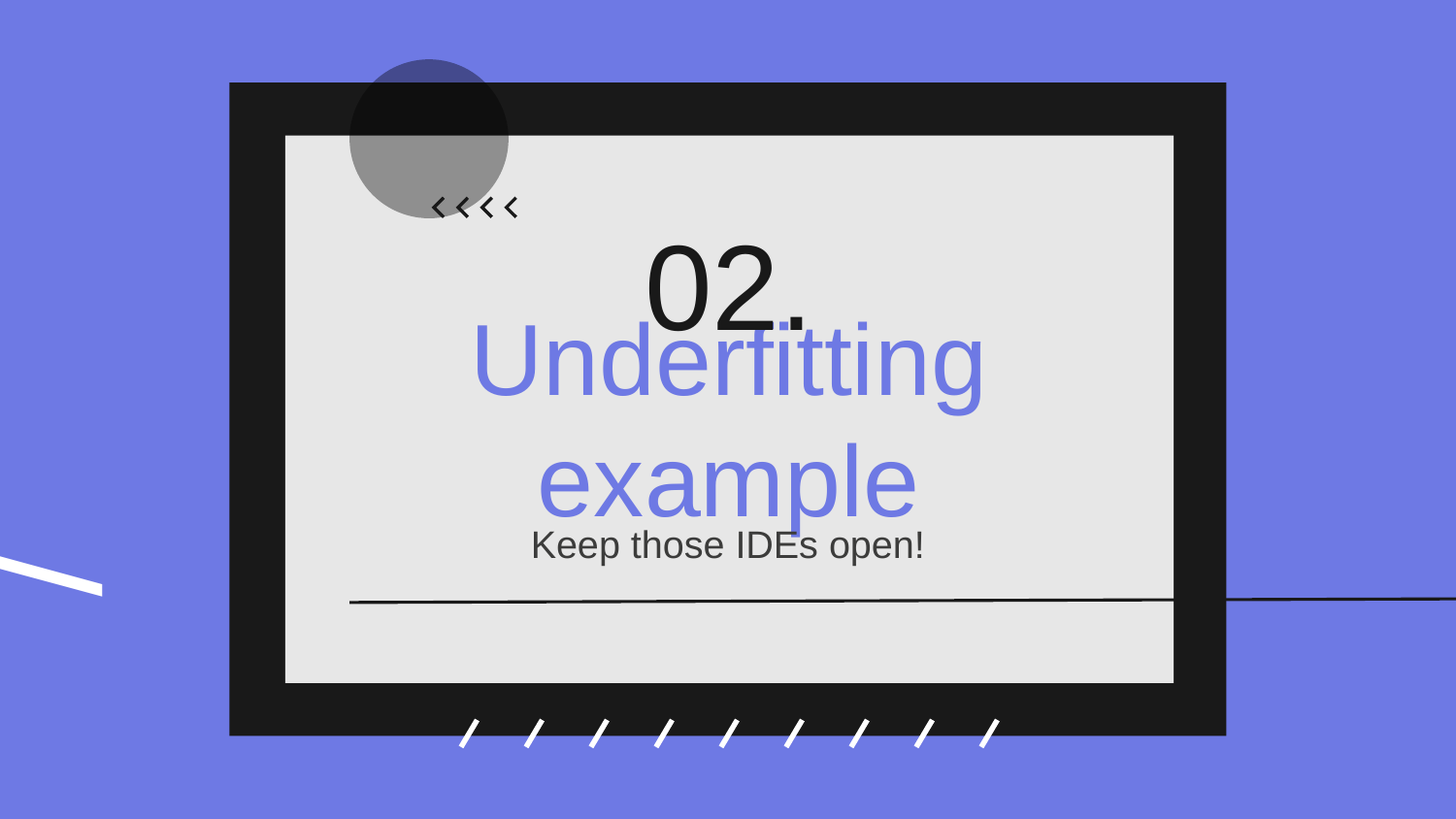

02.
# Underfitting example
Keep those IDEs open!